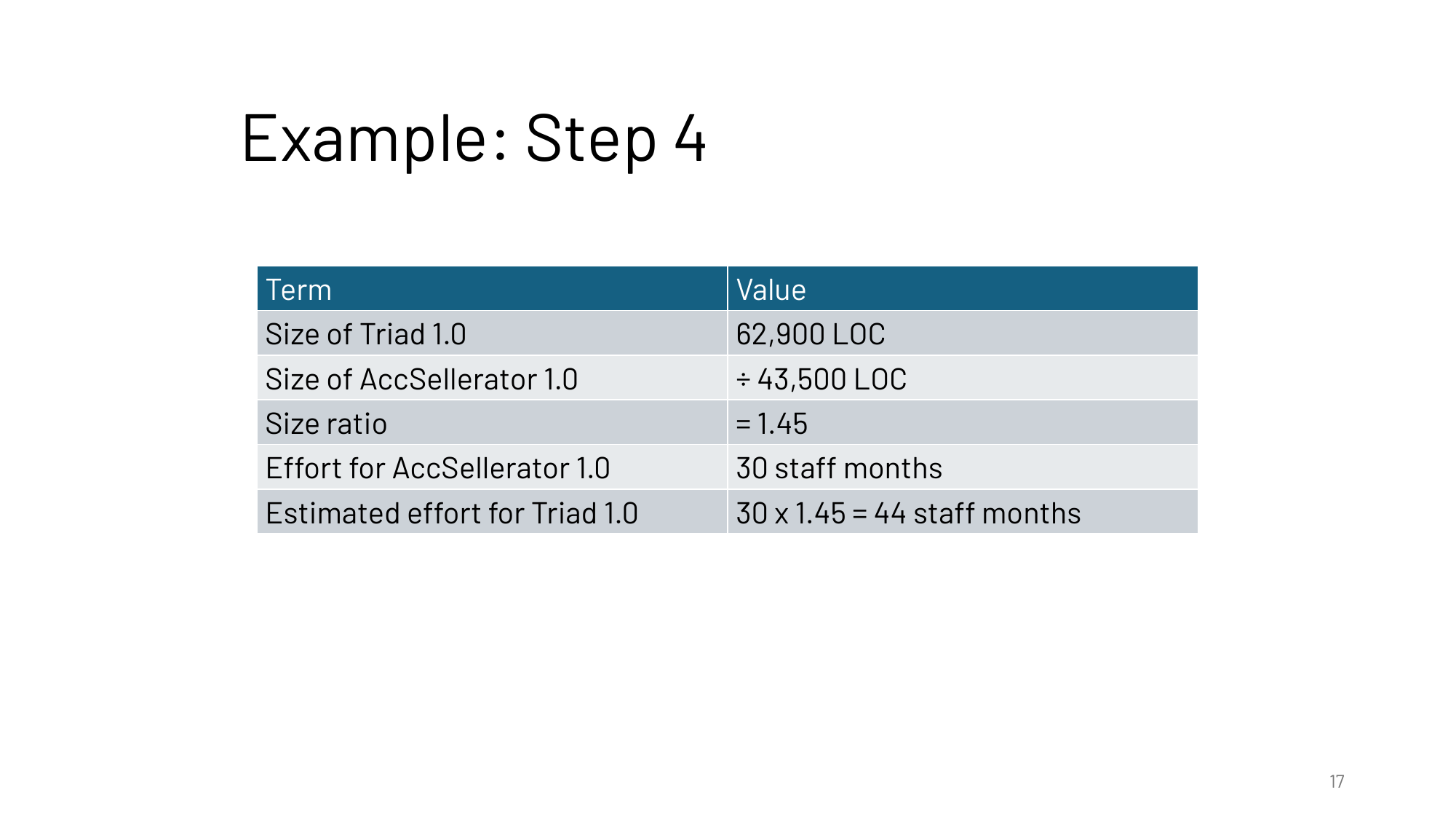

# Example: Step 4
| Term | Value |
| --- | --- |
| Size of Triad 1.0 | 62,900 LOC |
| Size of AccSellerator 1.0 | ÷ 43,500 LOC |
| Size ratio | = 1.45 |
| Effort for AccSellerator 1.0 | 30 staff months |
| Estimated effort for Triad 1.0 | 30 x 1.45 = 44 staff months |
17